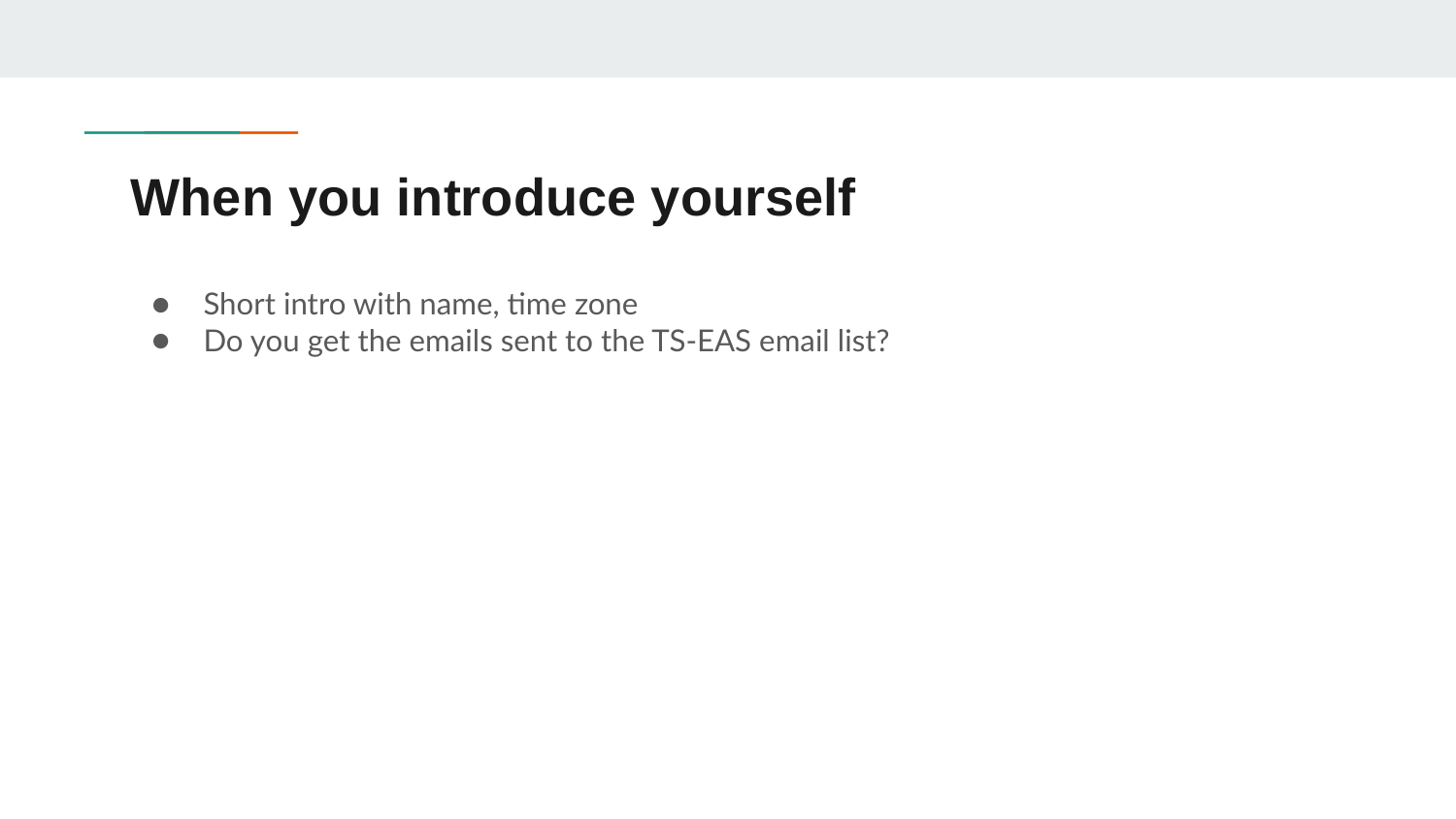

# When you introduce yourself
Short intro with name, time zone
Do you get the emails sent to the TS-EAS email list?